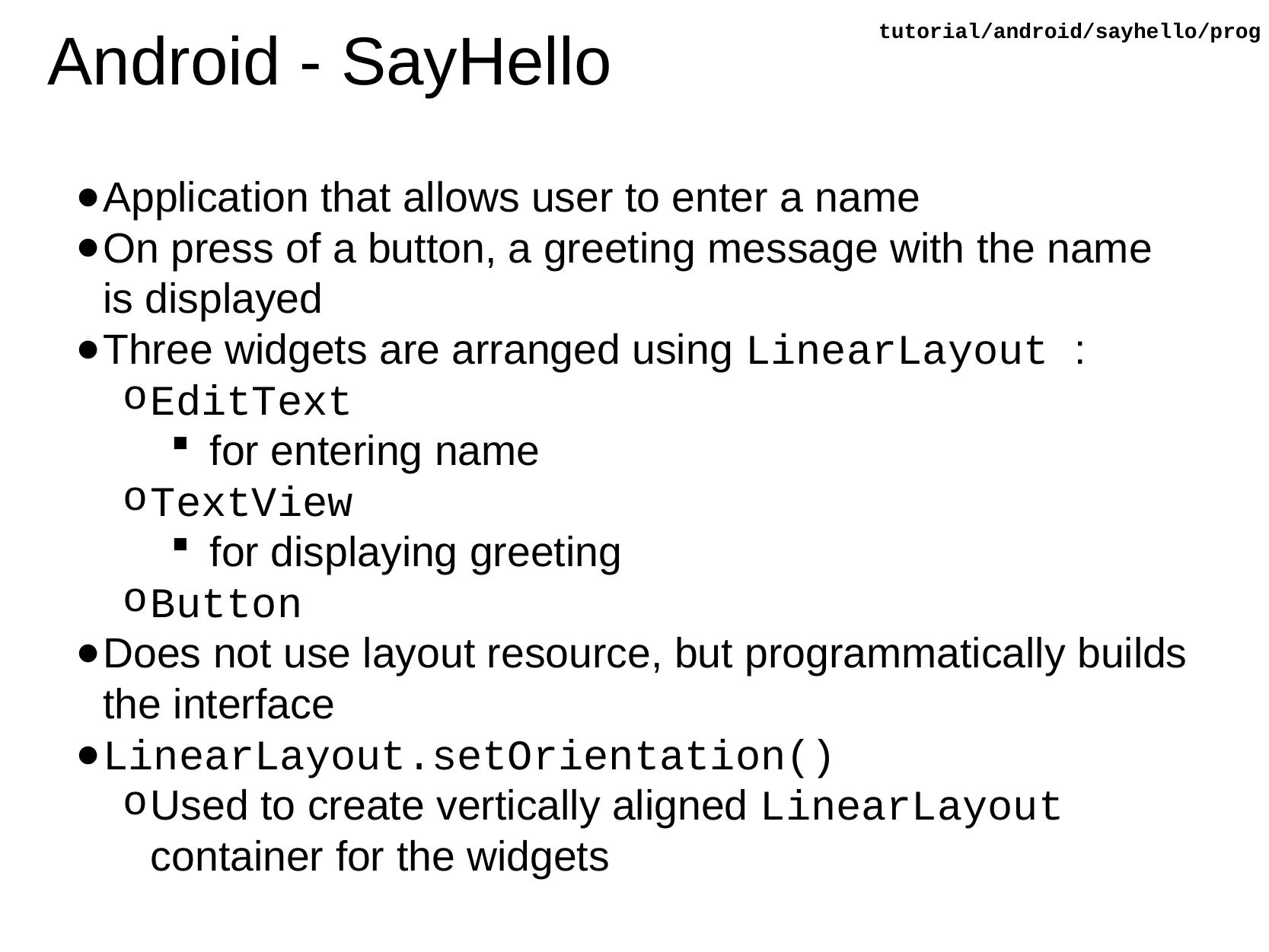

# Android - SayHello
tutorial/android/sayhello/prog
Application that allows user to enter a name
On press of a button, a greeting message with the name is displayed
Three widgets are arranged using LinearLayout :
EditText
 for entering name
TextView
 for displaying greeting
Button
Does not use layout resource, but programmatically builds the interface
LinearLayout.setOrientation()
Used to create vertically aligned LinearLayout container for the widgets